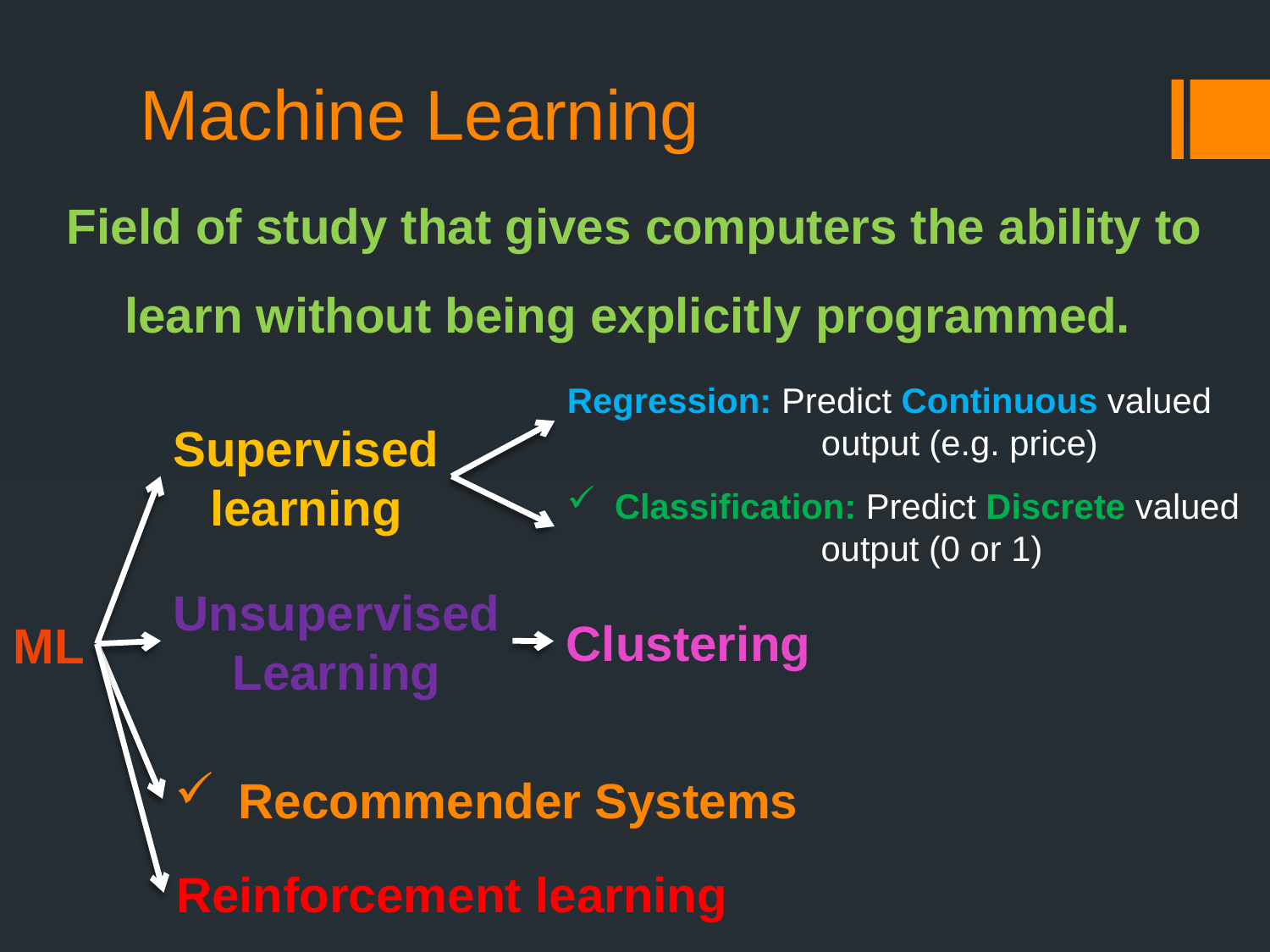

# Machine Learning
Field of study that gives computers the ability to learn without being explicitly programmed.
Regression: Predict Continuous valued
		output (e.g. price)
Supervised
learning
Classification: Predict Discrete valued
		output (0 or 1)
Unsupervised
Learning
Clustering
ML
Recommender Systems
Reinforcement learning